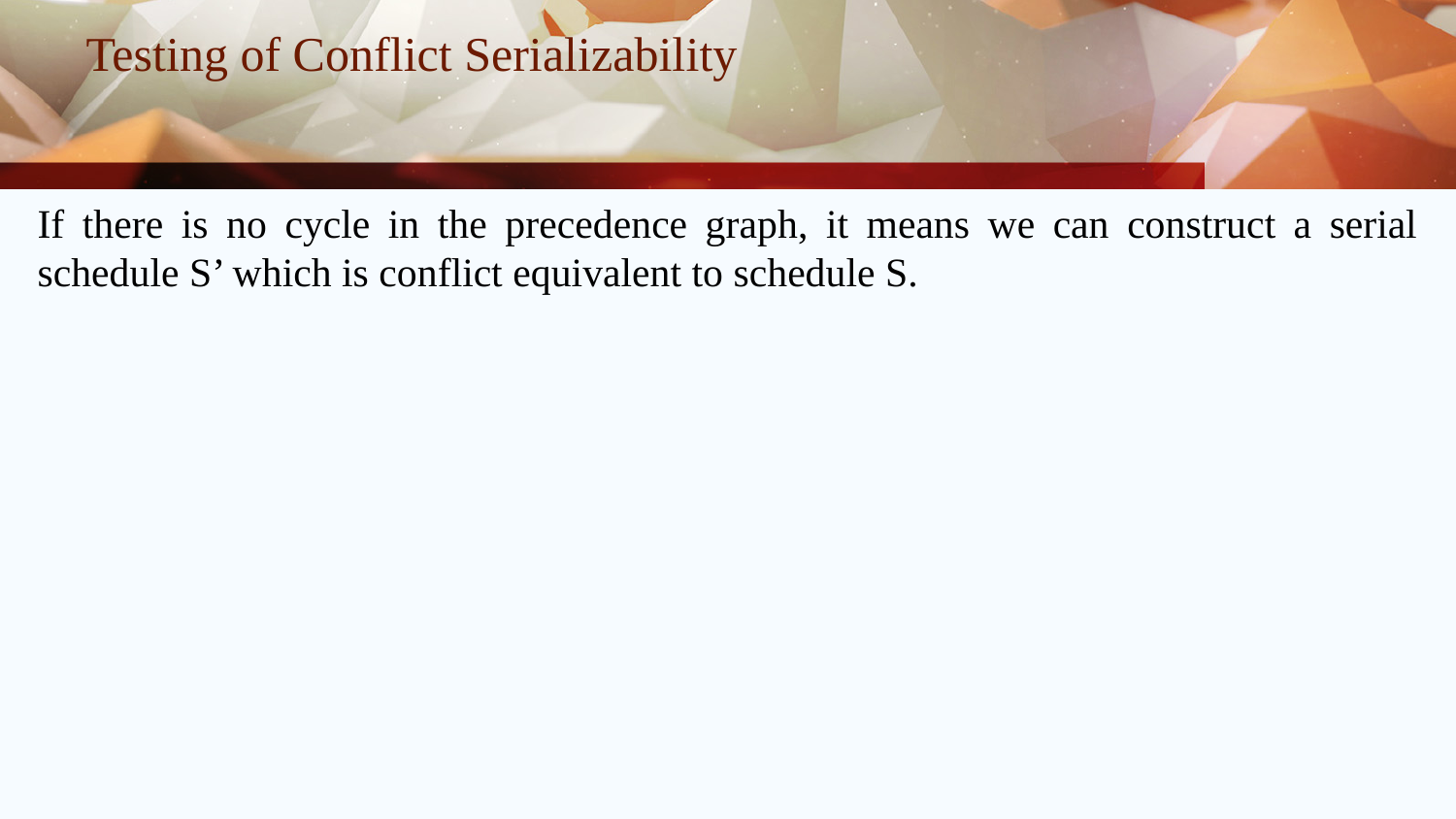

# Testing of Conflict Serializability
If there is no cycle in the precedence graph, it means we can construct a serial schedule S’ which is conflict equivalent to schedule S.